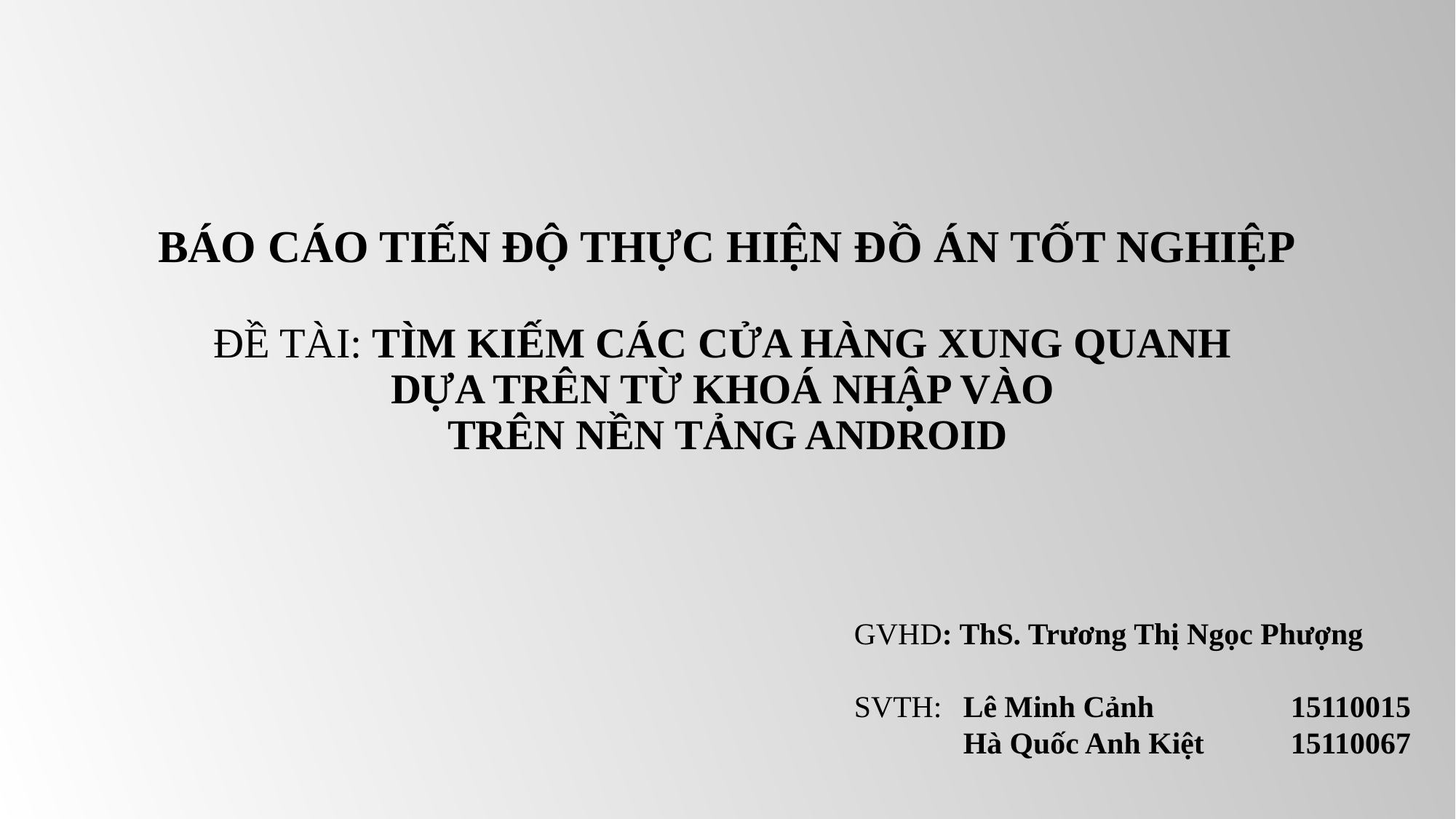

# BÁO CÁO TIẾN ĐỘ THỰC HIỆN ĐỒ ÁN TỐT NGHIỆP ĐỀ TÀI: TÌM KIẾM CÁC CỬA HÀNG XUNG QUANH DỰA TRÊN TỪ KHOÁ NHẬP VÀO TRÊN NỀN TẢNG ANDROID
GVHD: ThS. Trương Thị Ngọc Phượng

SVTH: 	Lê Minh Cảnh		15110015
	Hà Quốc Anh Kiệt 	15110067